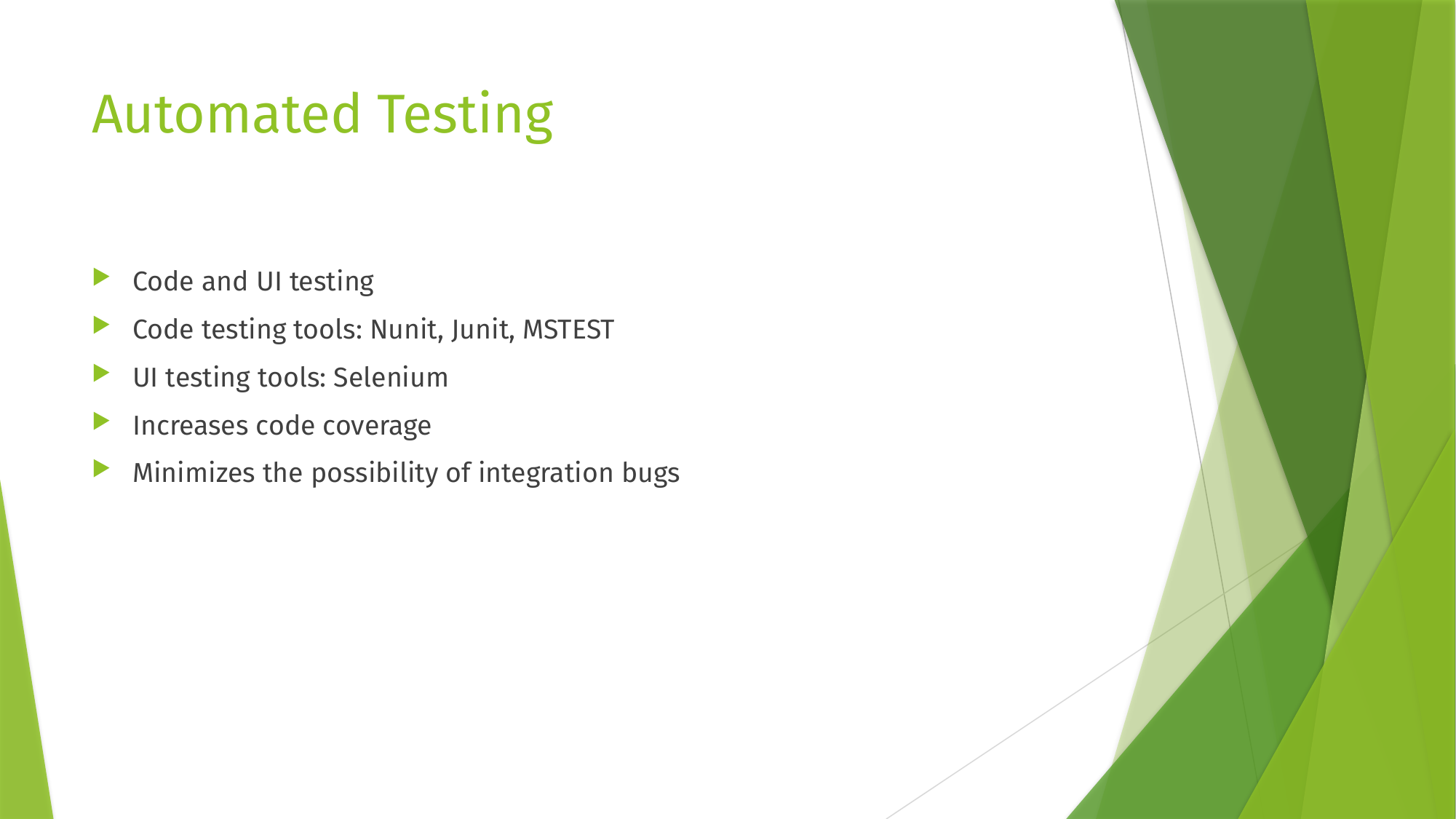

# Automated Testing
Code and UI testing
Code testing tools: Nunit, Junit, MSTEST
UI testing tools: Selenium
Increases code coverage
Minimizes the possibility of integration bugs